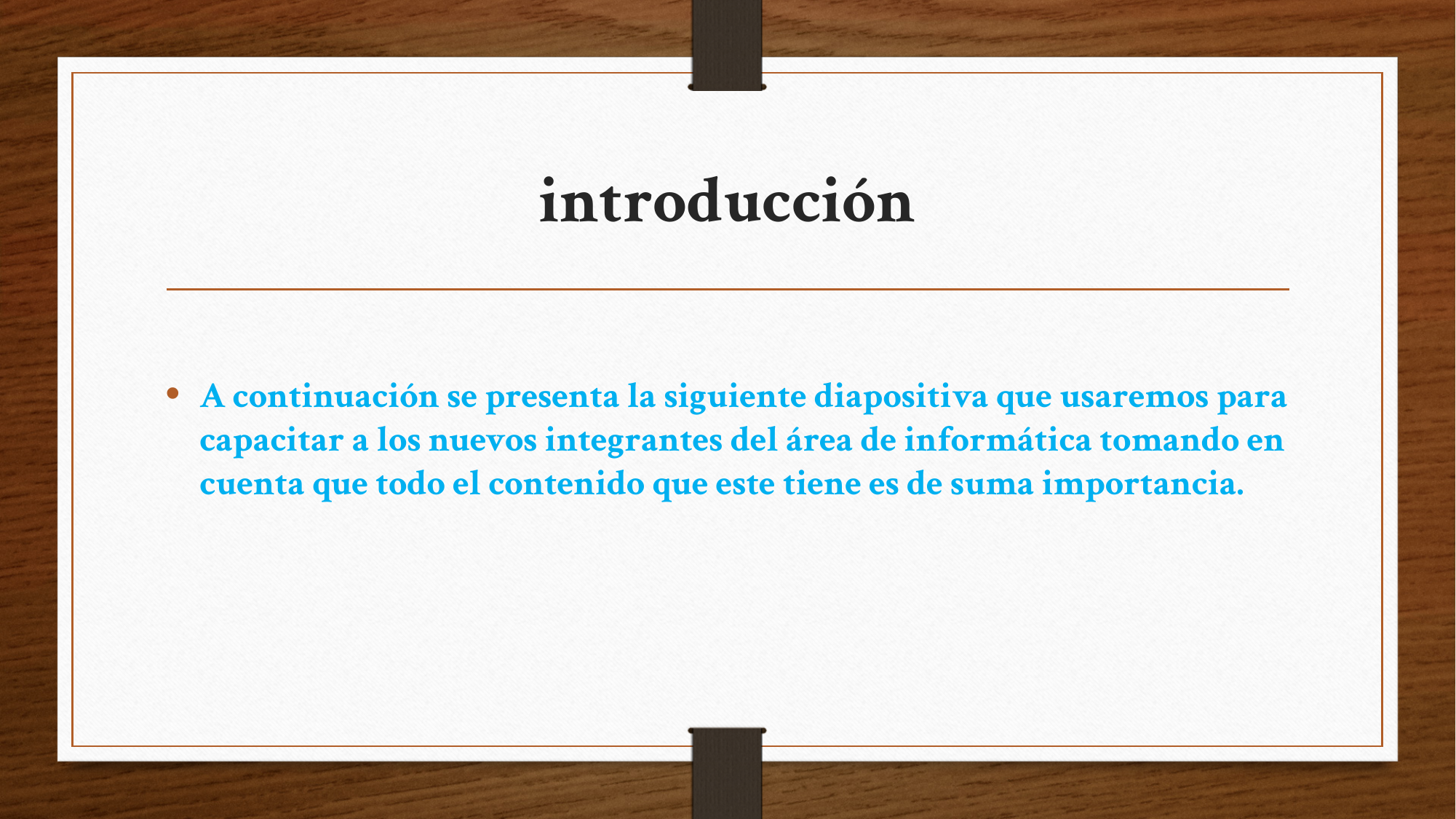

# introducción

A continuación se presenta la siguiente diapositiva que usaremos para capacitar a los nuevos integrantes del área de informática tomando en cuenta que todo el contenido que este tiene es de suma importancia.